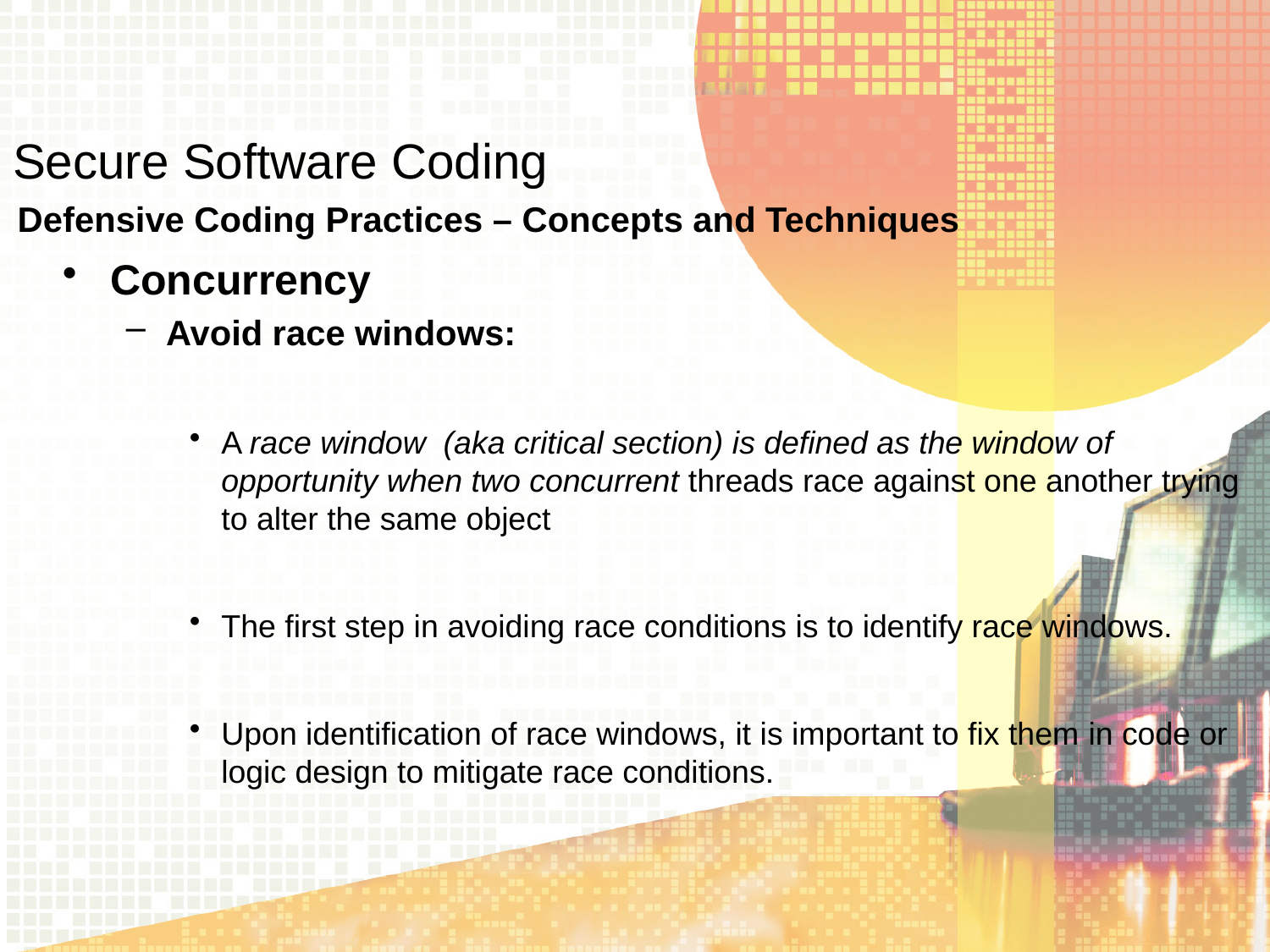

Secure Software Coding
Defensive Coding Practices – Concepts and Techniques
Concurrency
Avoid race windows:

A race window  (aka critical section) is defined as the window of opportunity when two concurrent threads race against one another trying to alter the same object

The first step in avoiding race conditions is to identify race windows.

Upon identification of race windows, it is important to fix them in code or logic design to mitigate race conditions.